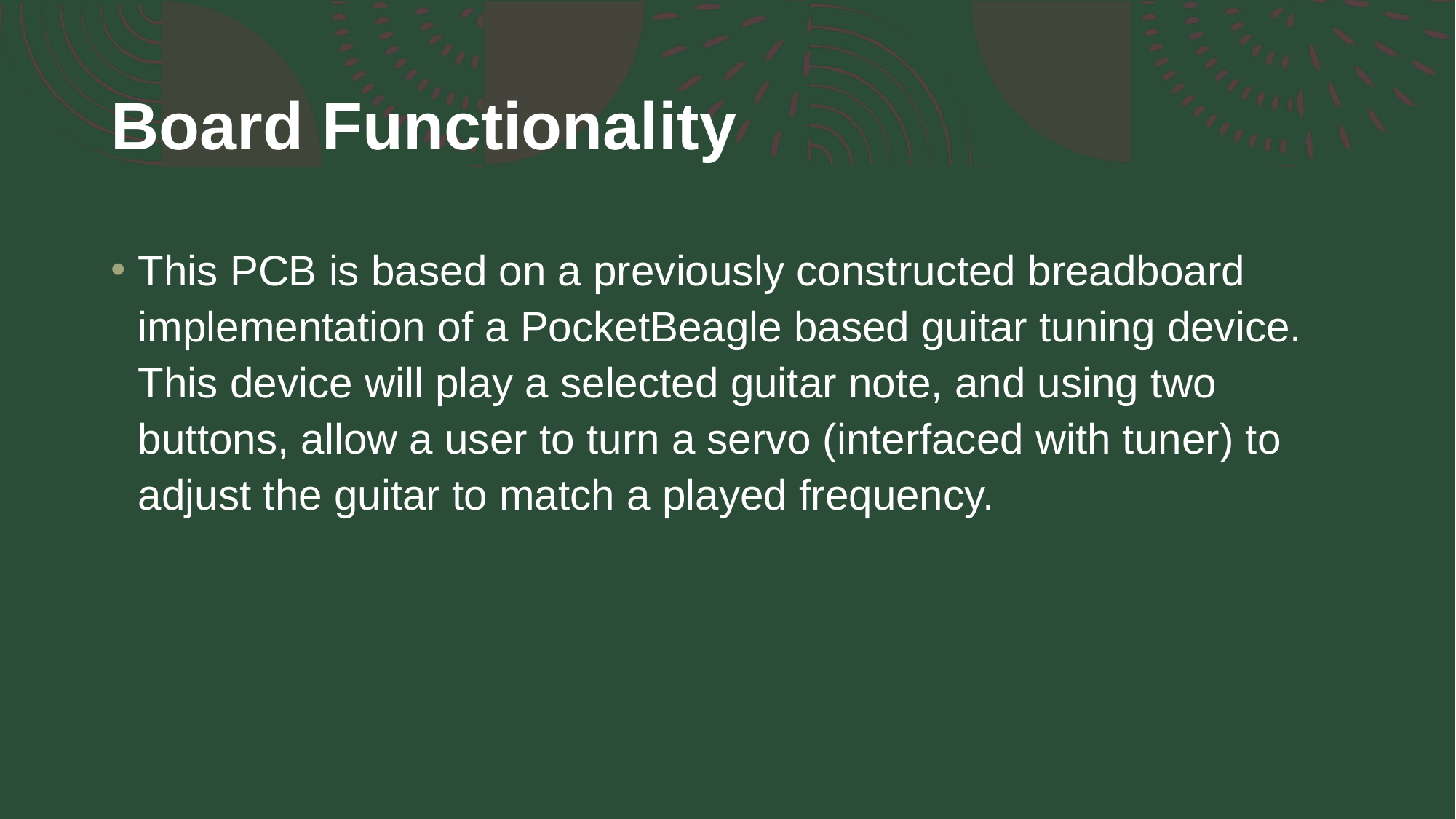

# Board Functionality
This PCB is based on a previously constructed breadboard implementation of a PocketBeagle based guitar tuning device. This device will play a selected guitar note, and using two buttons, allow a user to turn a servo (interfaced with tuner) to adjust the guitar to match a played frequency.